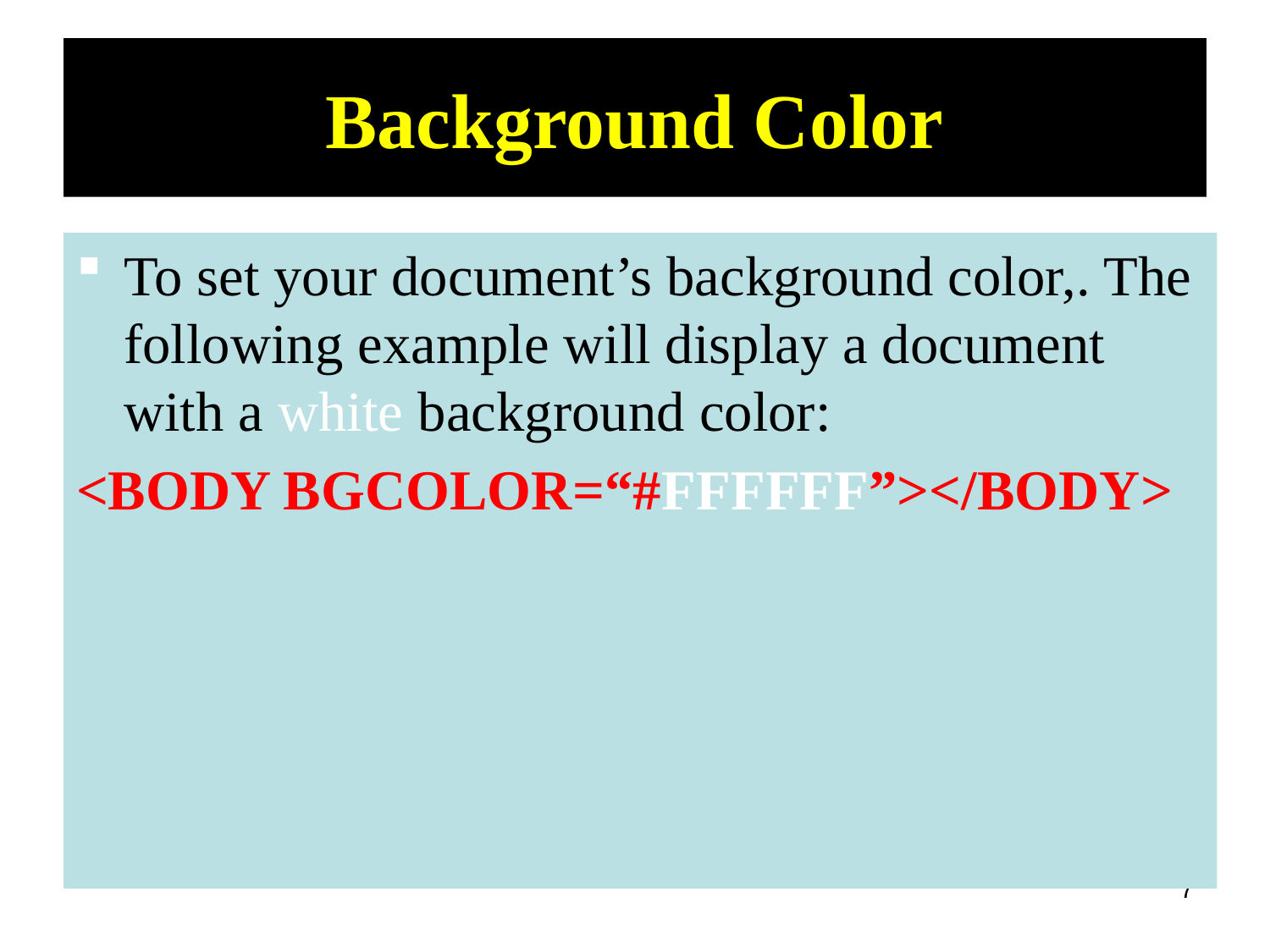

# Background Color
To set your document’s background color,. The following example will display a document with a white background color:
<BODY BGCOLOR=“#FFFFFF”></BODY>
7